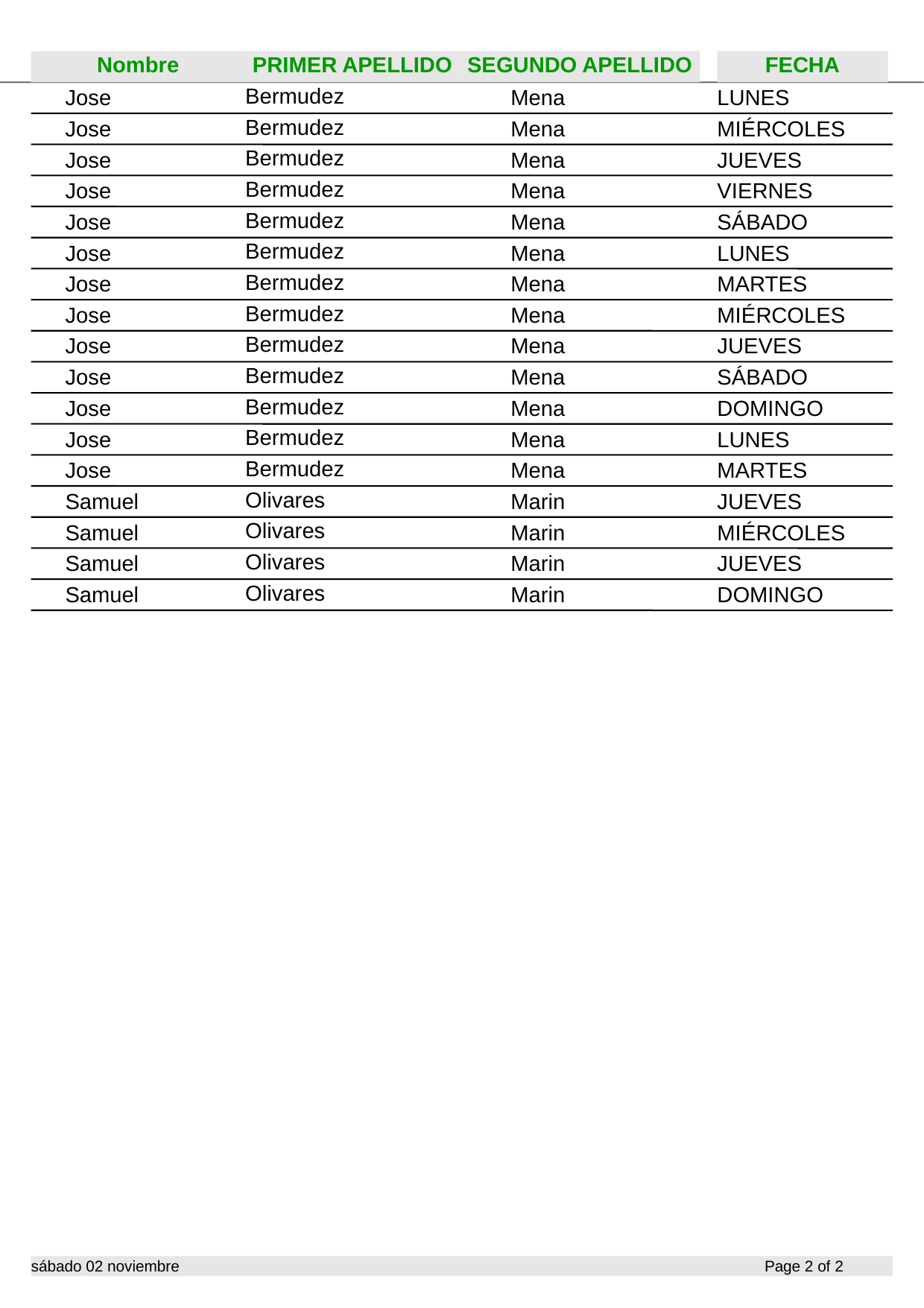

Nombre
PRIMER APELLIDO
SEGUNDO APELLIDO
FECHA

Bermudez
Jose
Mena
LUNES

Bermudez
Jose
Mena
MIÉRCOLES

Bermudez
Jose
Mena
JUEVES

Bermudez
Jose
Mena
VIERNES

Bermudez
Jose
Mena
SÁBADO

Bermudez
Jose
Mena
LUNES

Bermudez
Jose
Mena
MARTES

Bermudez
Jose
Mena
MIÉRCOLES

Bermudez
Jose
Mena
JUEVES

Bermudez
Jose
Mena
SÁBADO

Bermudez
Jose
Mena
DOMINGO

Bermudez
Jose
Mena
LUNES

Bermudez
Jose
Mena
MARTES

Olivares
Samuel
Marin
JUEVES

Olivares
Samuel
Marin
MIÉRCOLES

Olivares
Samuel
Marin
JUEVES

Olivares
Samuel
Marin
DOMINGO

Page 2 of
sábado 02 noviembre
 2